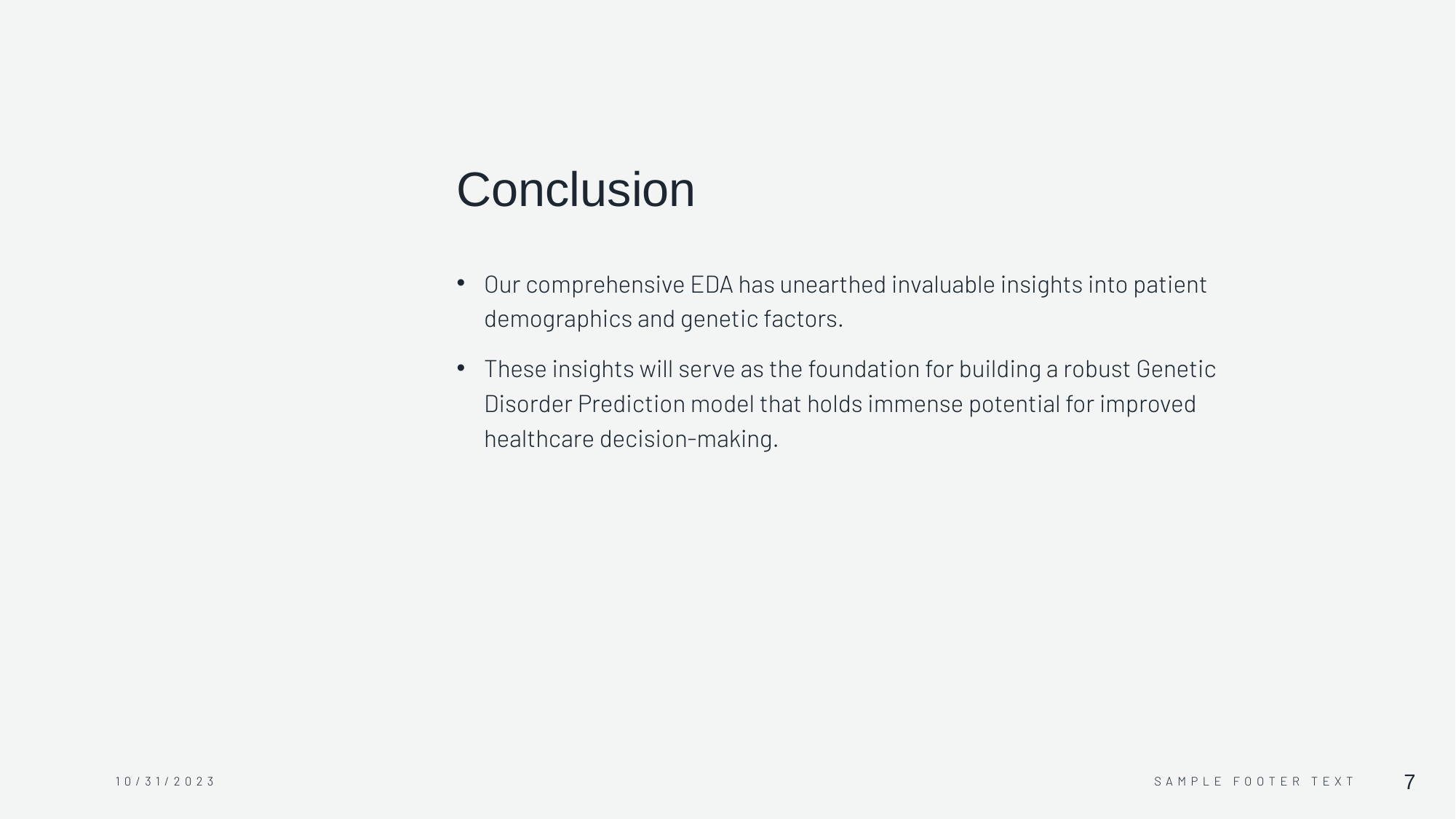

# Conclusion
Our comprehensive EDA has unearthed invaluable insights into patient demographics and genetic factors.
These insights will serve as the foundation for building a robust Genetic Disorder Prediction model that holds immense potential for improved healthcare decision-making.

10/31/2023
Sample Footer Text
7